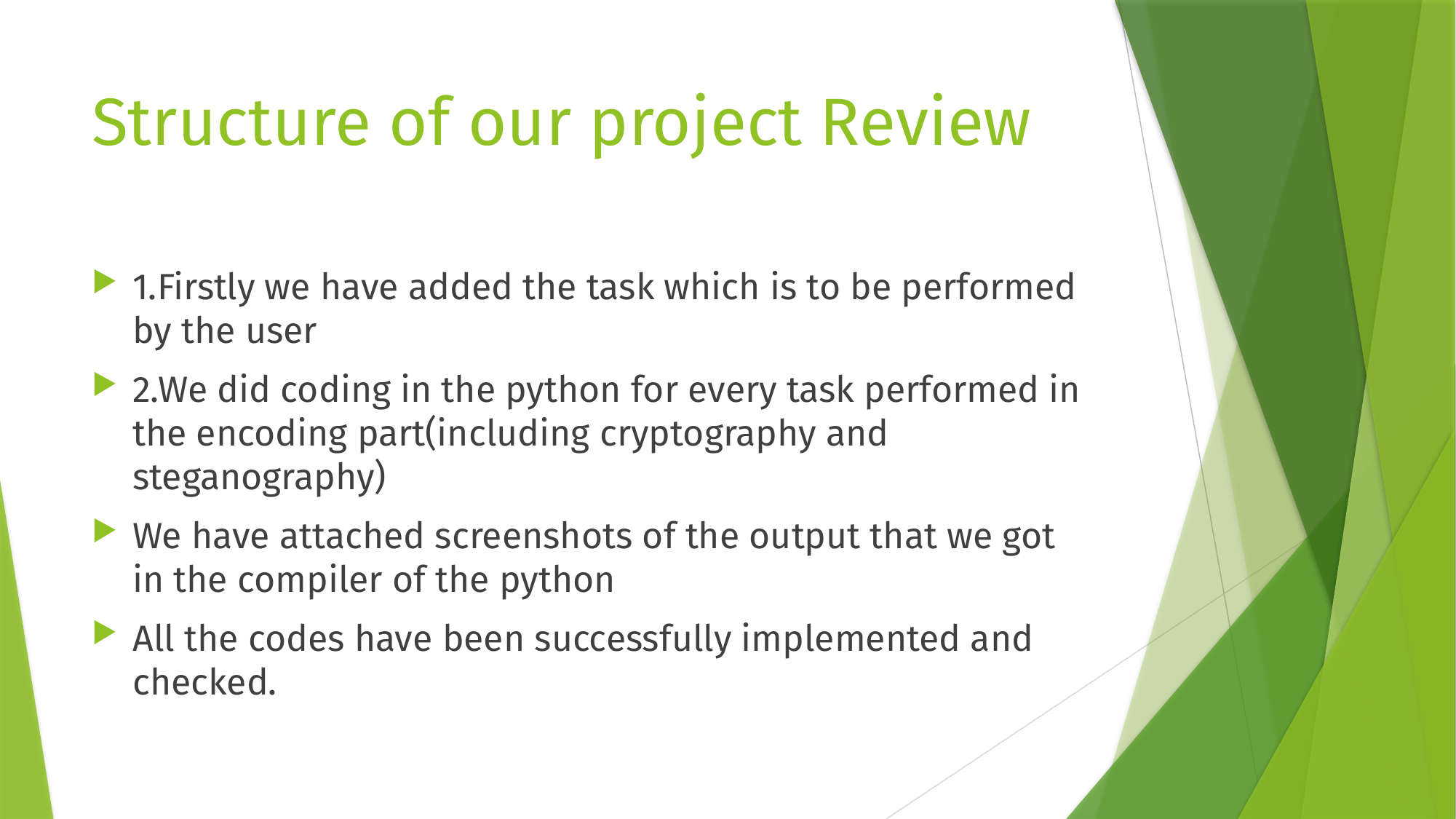

# Structure of our project Review
1.Firstly we have added the task which is to be performed by the user
2.We did coding in the python for every task performed in the encoding part(including cryptography and steganography)
We have attached screenshots of the output that we got in the compiler of the python
All the codes have been successfully implemented and checked.